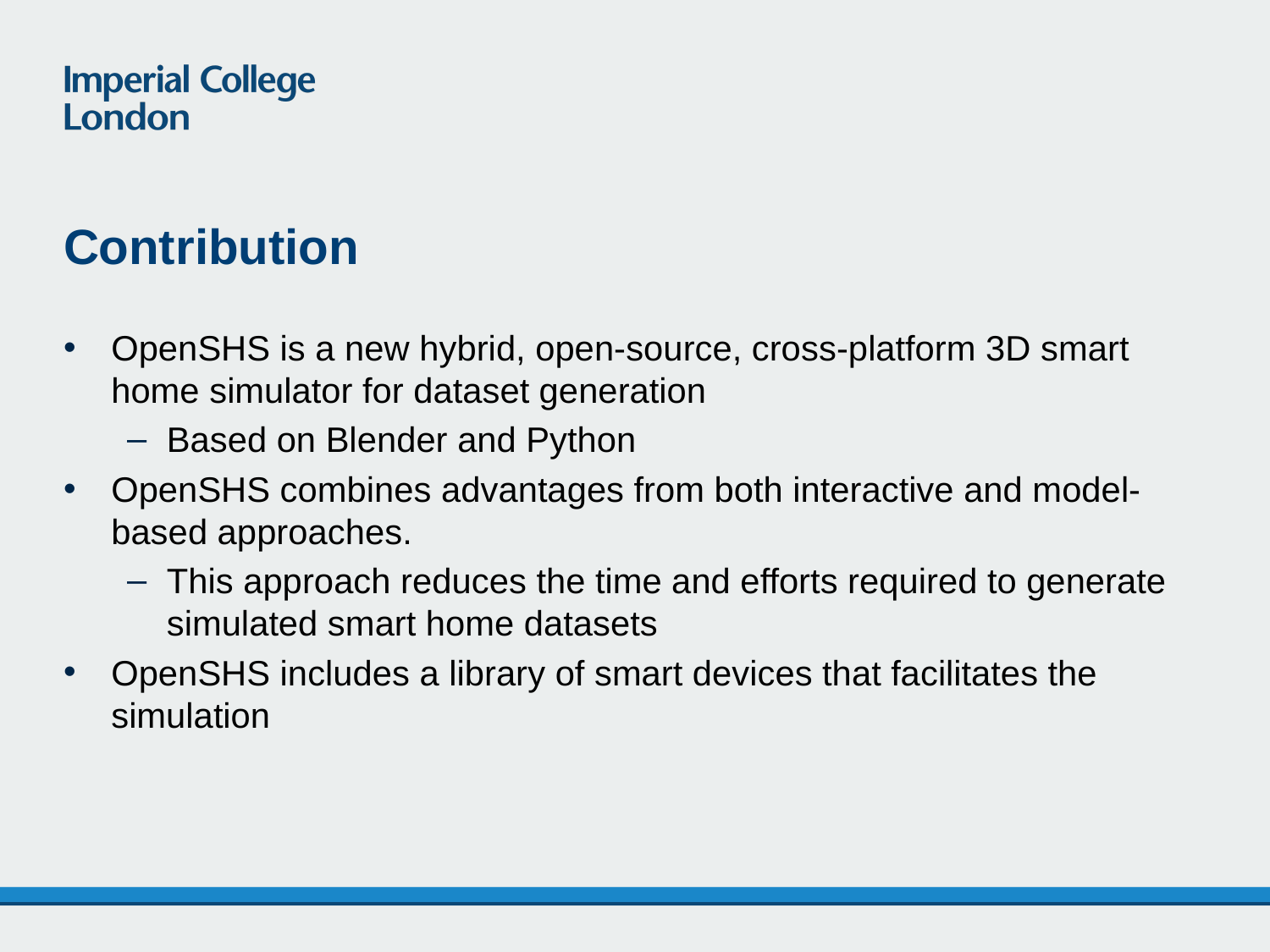

# Contribution
OpenSHS is a new hybrid, open-source, cross-platform 3D smart home simulator for dataset generation
Based on Blender and Python
OpenSHS combines advantages from both interactive and model-based approaches.
This approach reduces the time and efforts required to generate simulated smart home datasets
OpenSHS includes a library of smart devices that facilitates the simulation